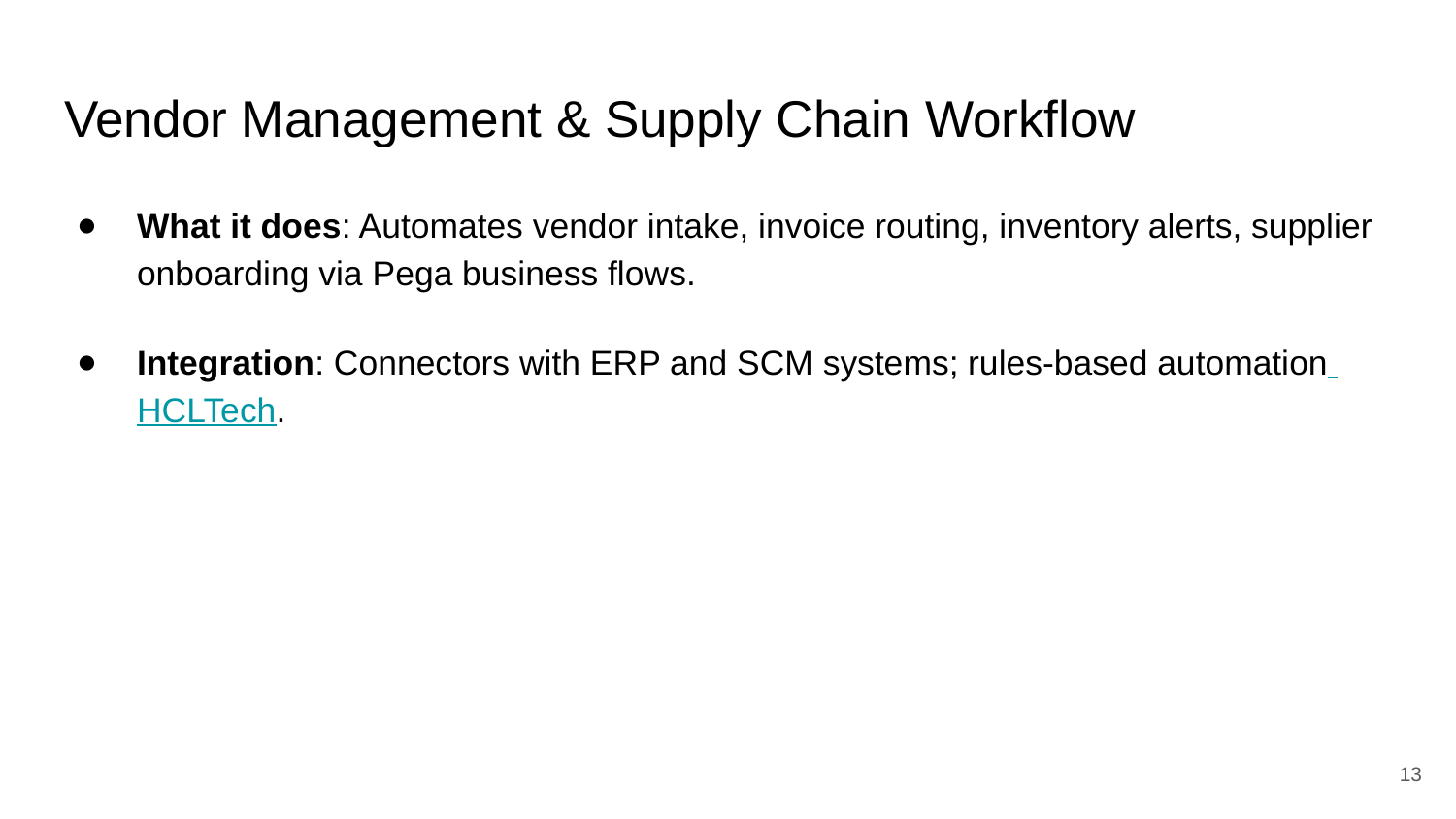

# Vendor Management & Supply Chain Workflow
What it does: Automates vendor intake, invoice routing, inventory alerts, supplier onboarding via Pega business flows.
Integration: Connectors with ERP and SCM systems; rules-based automation HCLTech.
13